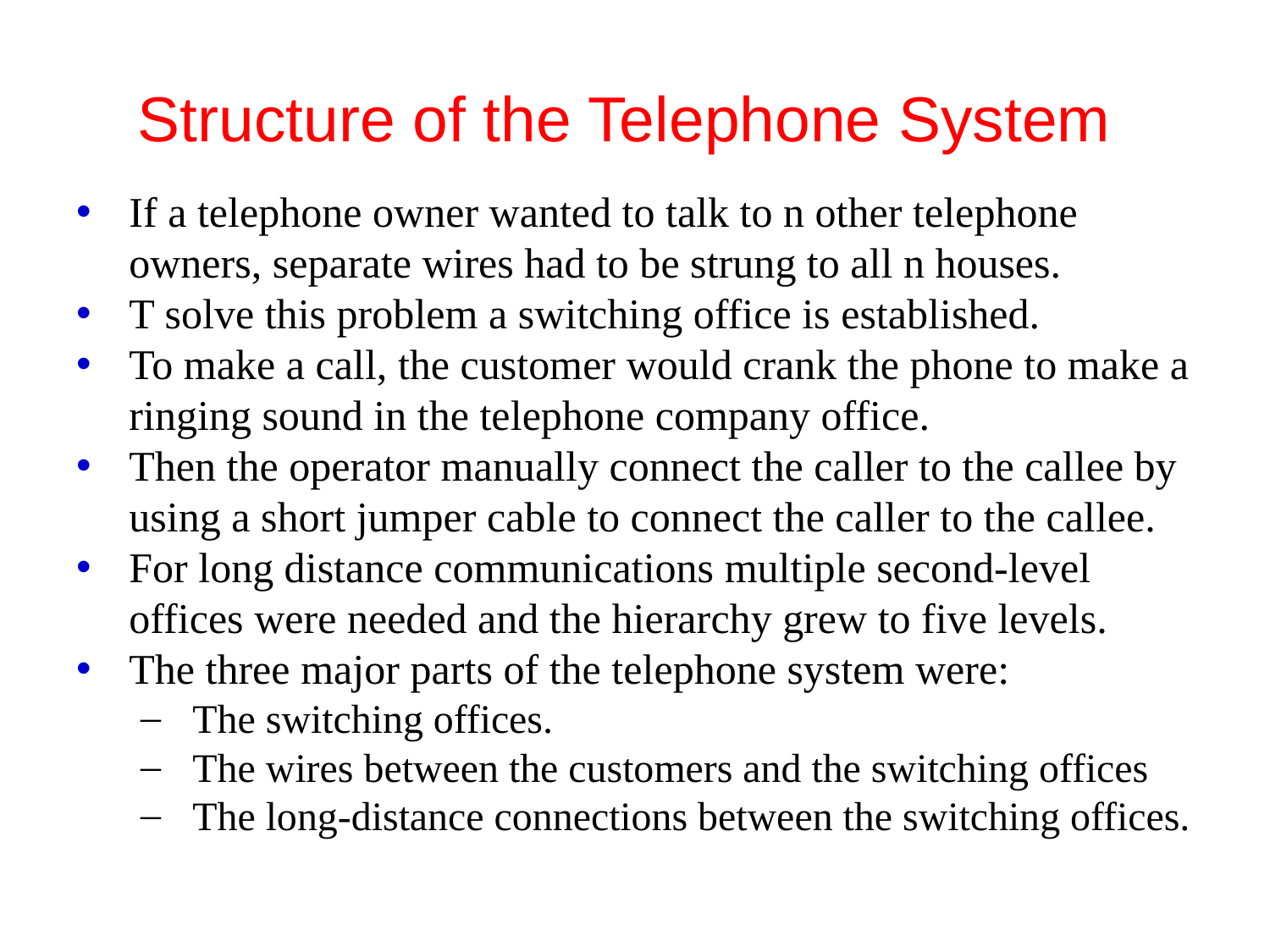

# Structure of the Telephone System
If a telephone owner wanted to talk to n other telephone owners, separate wires had to be strung to all n houses.
T solve this problem a switching office is established.
To make a call, the customer would crank the phone to make a ringing sound in the telephone company office.
Then the operator manually connect the caller to the callee by using a short jumper cable to connect the caller to the callee.
For long distance communications multiple second-level offices were needed and the hierarchy grew to five levels.
The three major parts of the telephone system were:
The switching offices.
The wires between the customers and the switching offices
The long-distance connections between the switching offices.